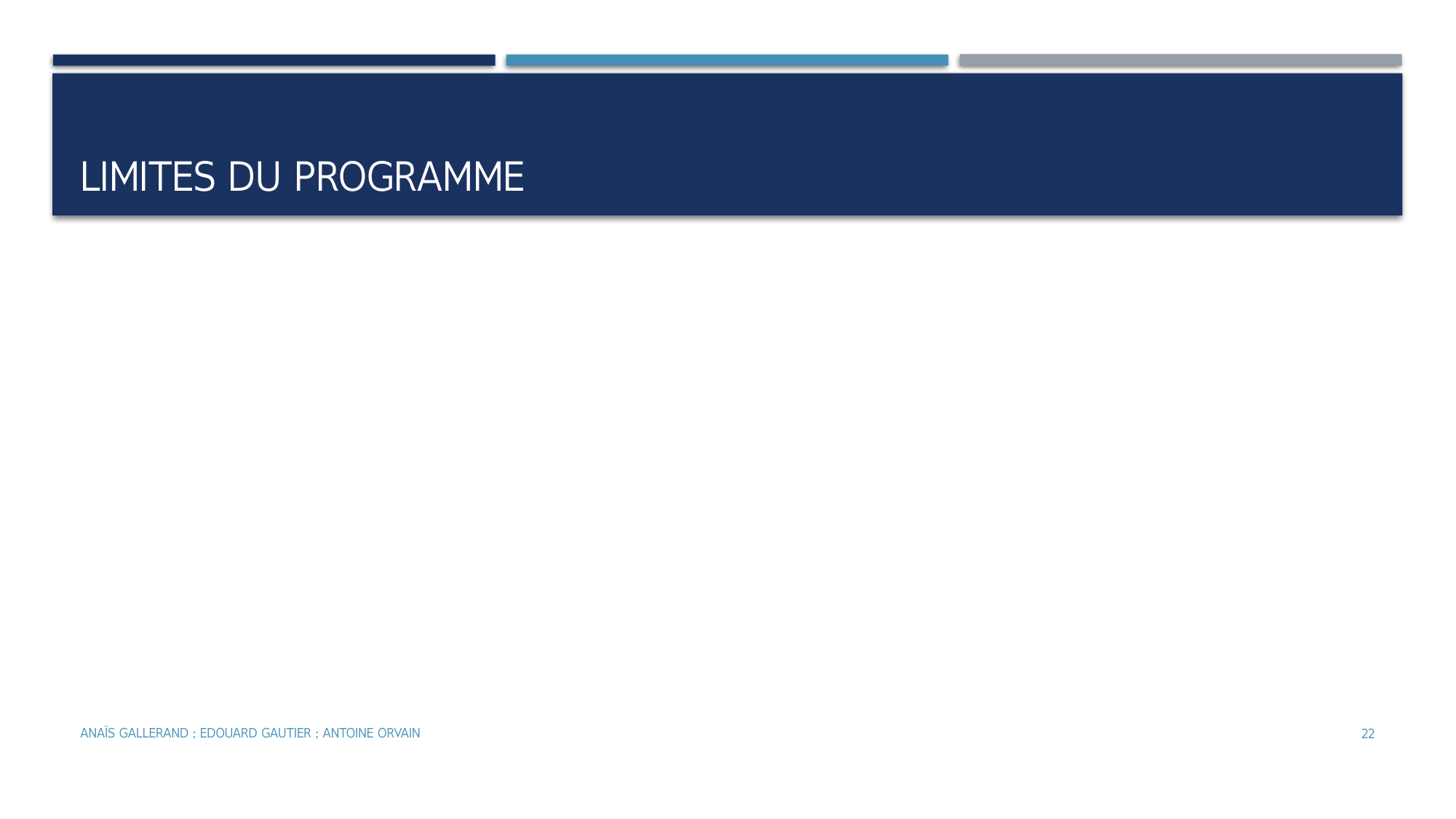

# LIMITES DU PROGRAMME

Anaïs Gallerand ; Edouard Gautier ; Antoine Orvain
22